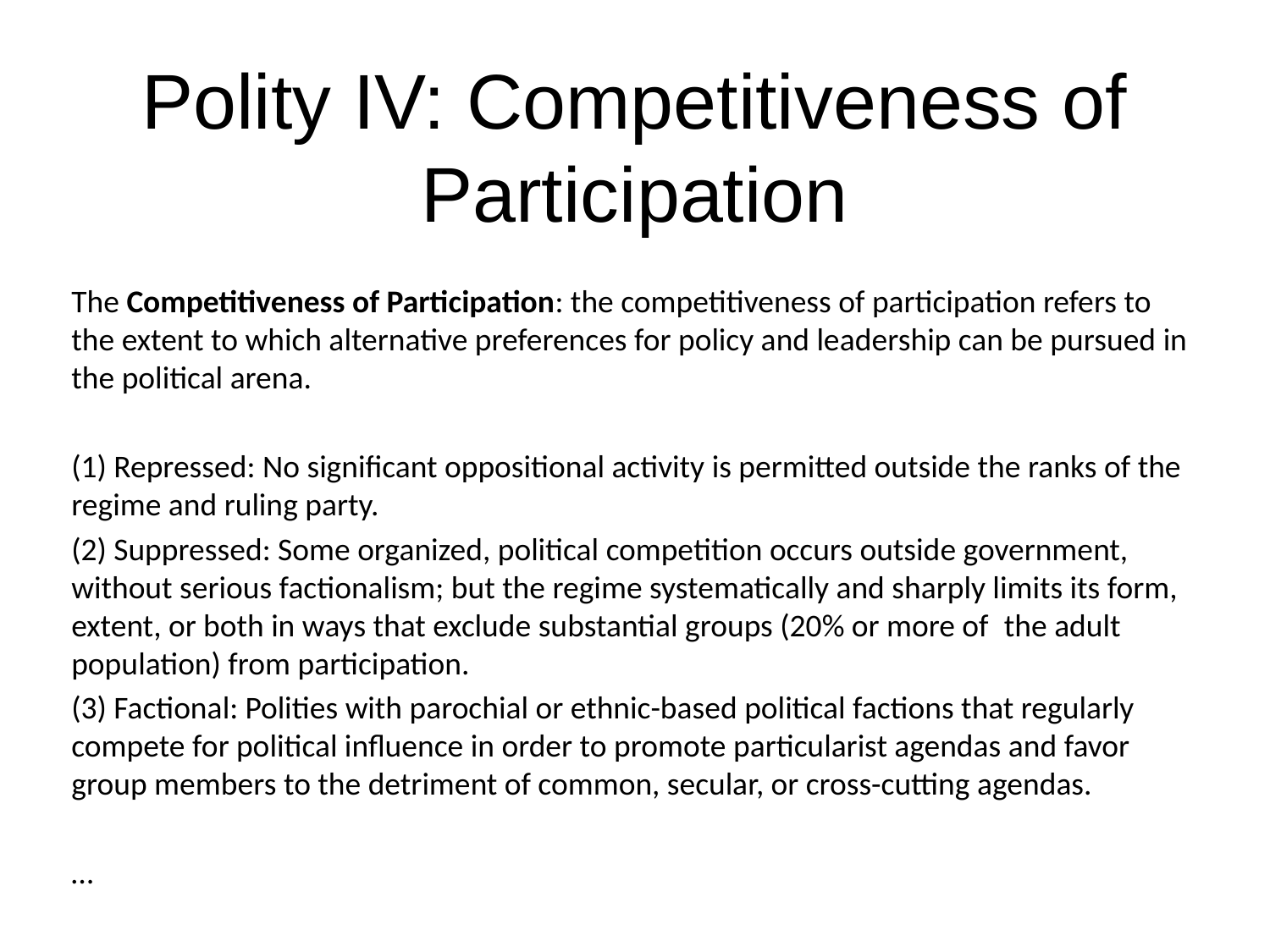

# Polity IV: Competitiveness of Participation
The Competitiveness of Participation: the competitiveness of participation refers to the extent to which alternative preferences for policy and leadership can be pursued in the political arena.

(1) Repressed: No significant oppositional activity is permitted outside the ranks of the regime and ruling party.
(2) Suppressed: Some organized, political competition occurs outside government, without serious factionalism; but the regime systematically and sharply limits its form, extent, or both in ways that exclude substantial groups (20% or more of  the adult population) from participation.
(3) Factional: Polities with parochial or ethnic-based political factions that regularly compete for political influence in order to promote particularist agendas and favor group members to the detriment of common, secular, or cross-cutting agendas.

…